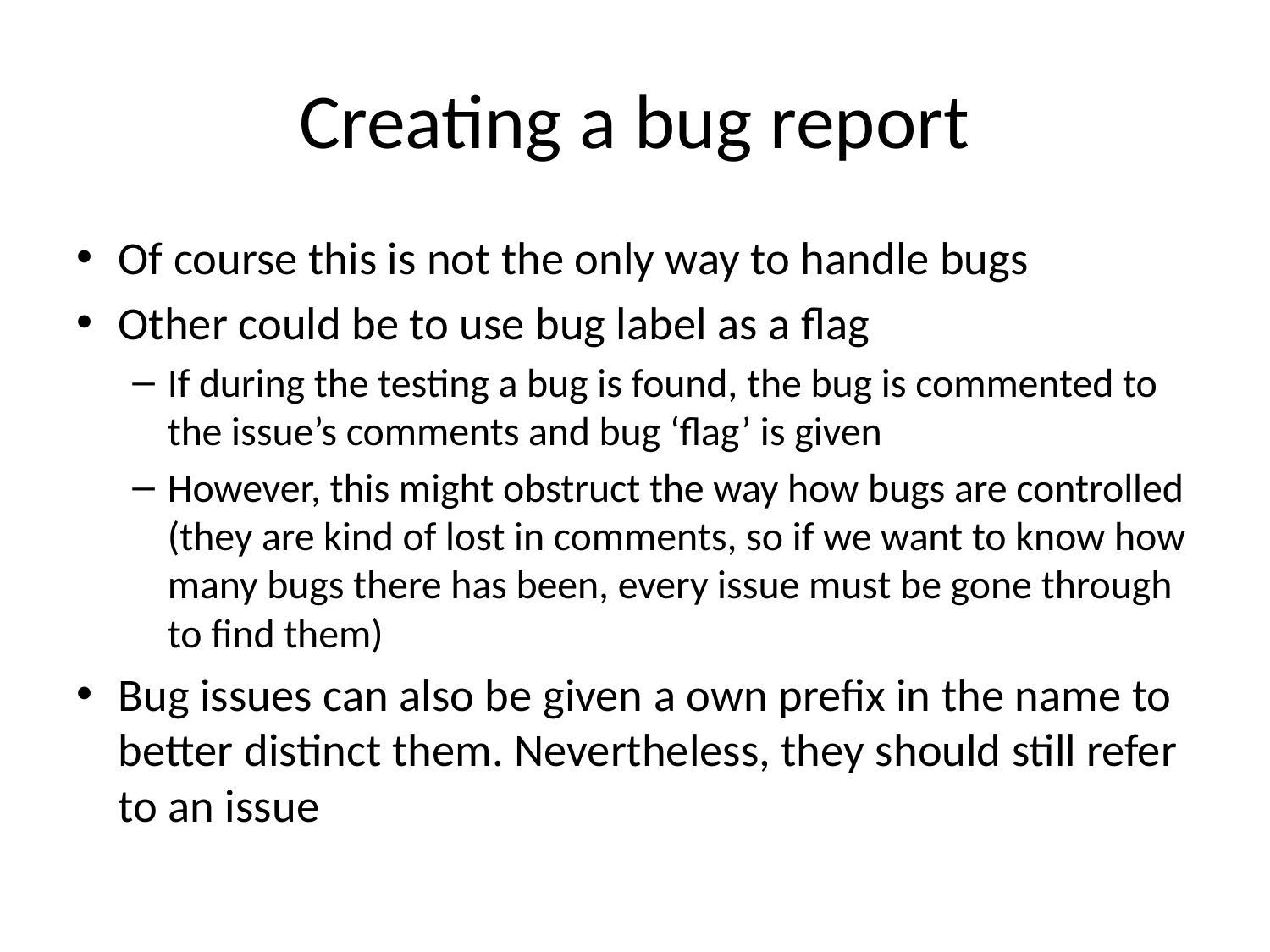

# Creating a bug report
Of course this is not the only way to handle bugs
Other could be to use bug label as a flag
If during the testing a bug is found, the bug is commented to the issue’s comments and bug ‘flag’ is given
However, this might obstruct the way how bugs are controlled (they are kind of lost in comments, so if we want to know how many bugs there has been, every issue must be gone through to find them)
Bug issues can also be given a own prefix in the name to better distinct them. Nevertheless, they should still refer to an issue